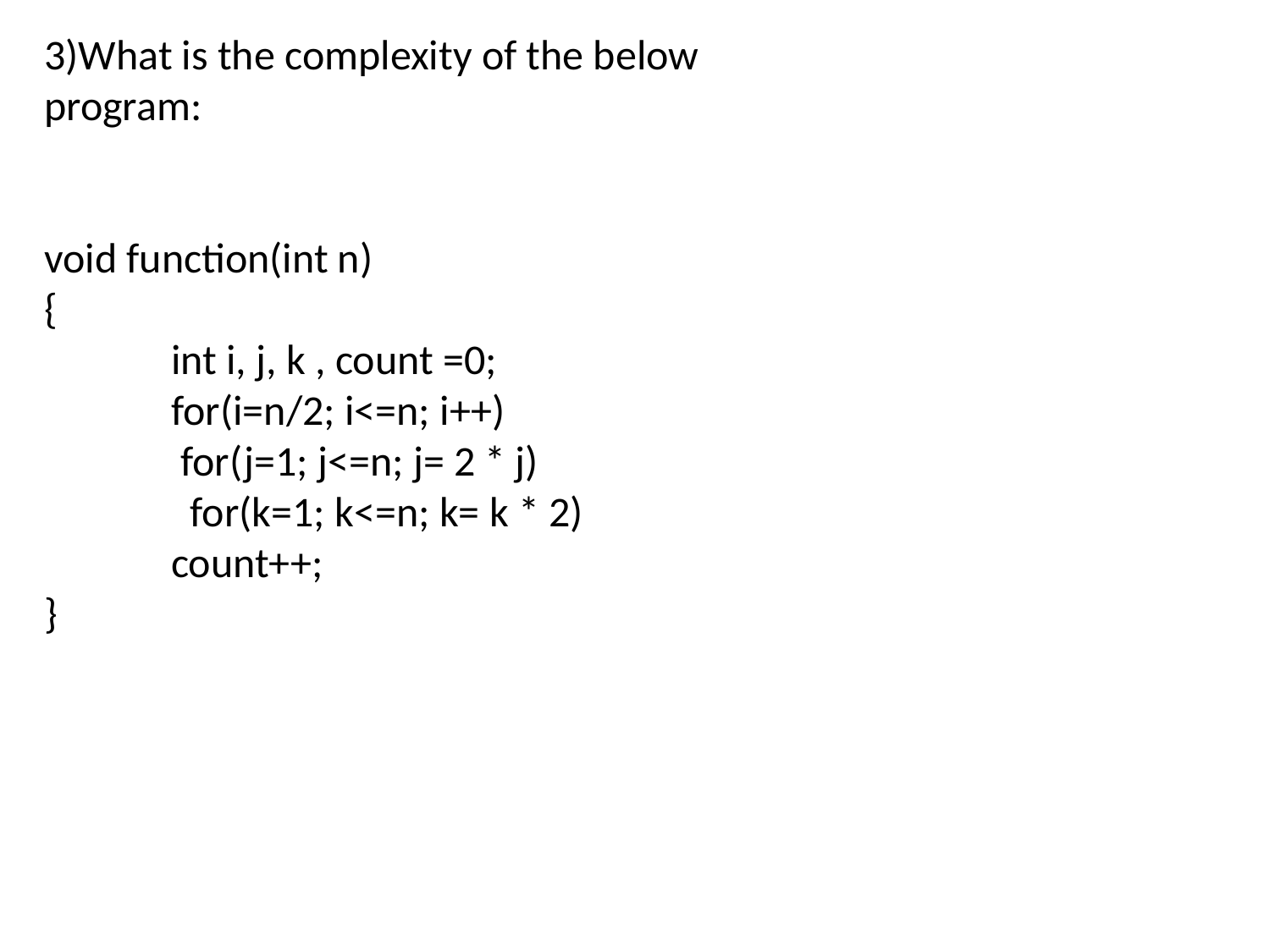

3)What is the complexity of the below program:

void function(int n)
{
	int i, j, k , count =0;
	for(i=n/2; i<=n; i++)
	 for(j=1; j<=n; j= 2 * j)
  	  for(k=1; k<=n; k= k * 2)
	count++;
}